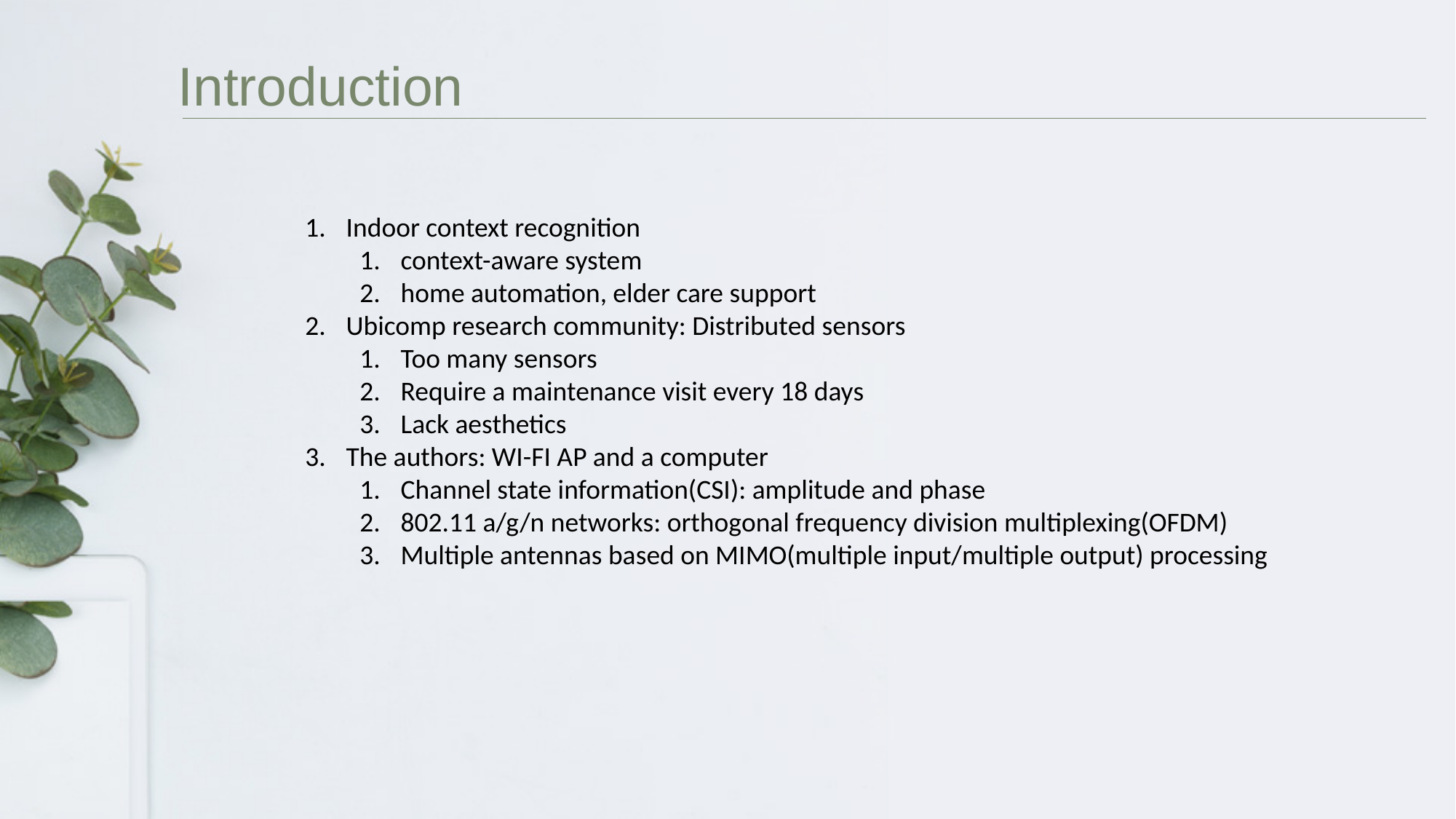

Introduction
Indoor context recognition
context-aware system
home automation, elder care support
Ubicomp research community: Distributed sensors
Too many sensors
Require a maintenance visit every 18 days
Lack aesthetics
The authors: WI-FI AP and a computer
Channel state information(CSI): amplitude and phase
802.11 a/g/n networks: orthogonal frequency division multiplexing(OFDM)
Multiple antennas based on MIMO(multiple input/multiple output) processing